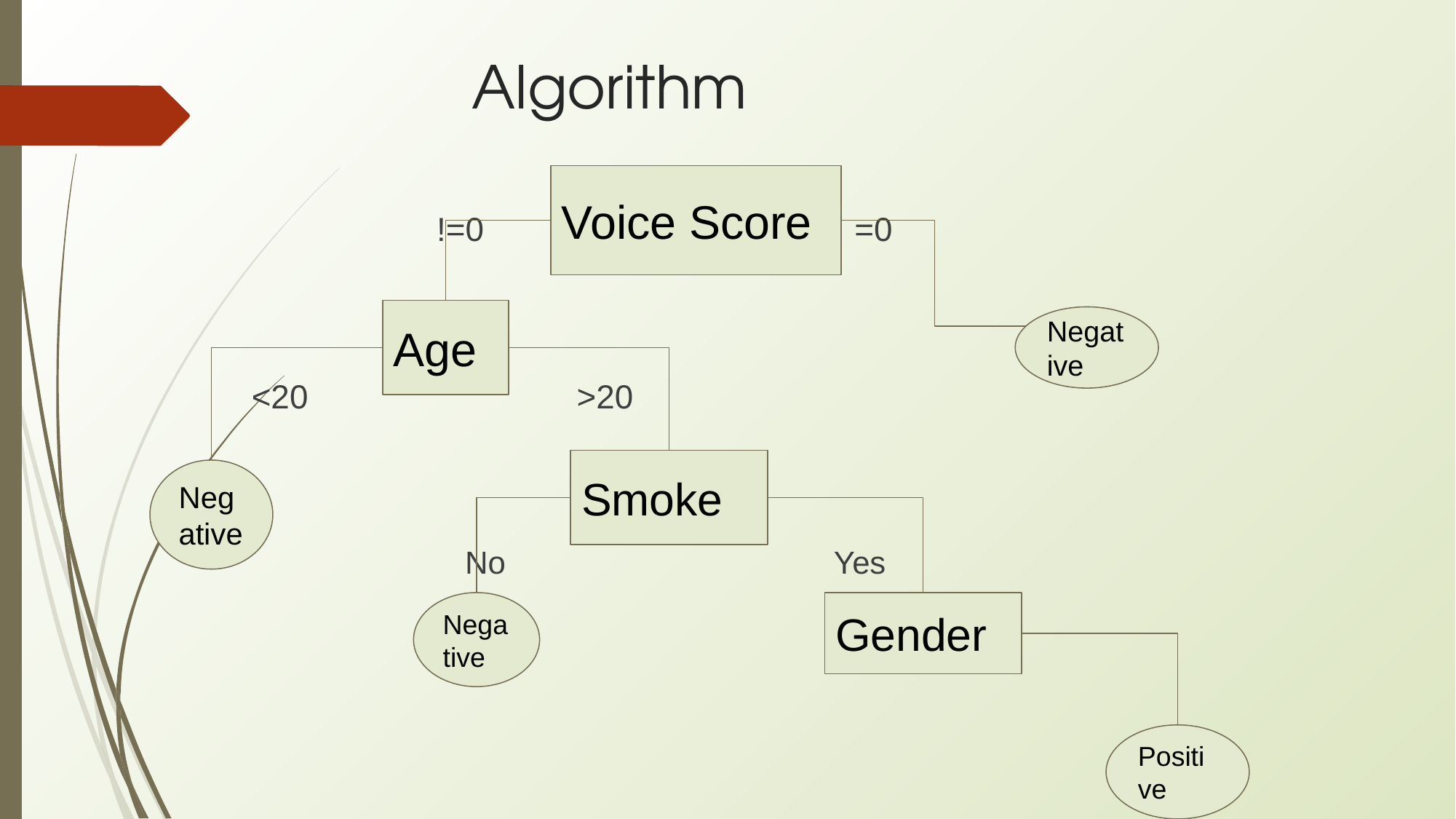

# Algorithm
Voice Score
                     !=0                                        =0

      <20                             >20

                             No                                     Yes

Age
Negative
Smoke
Negative
Negative
Gender
Positive